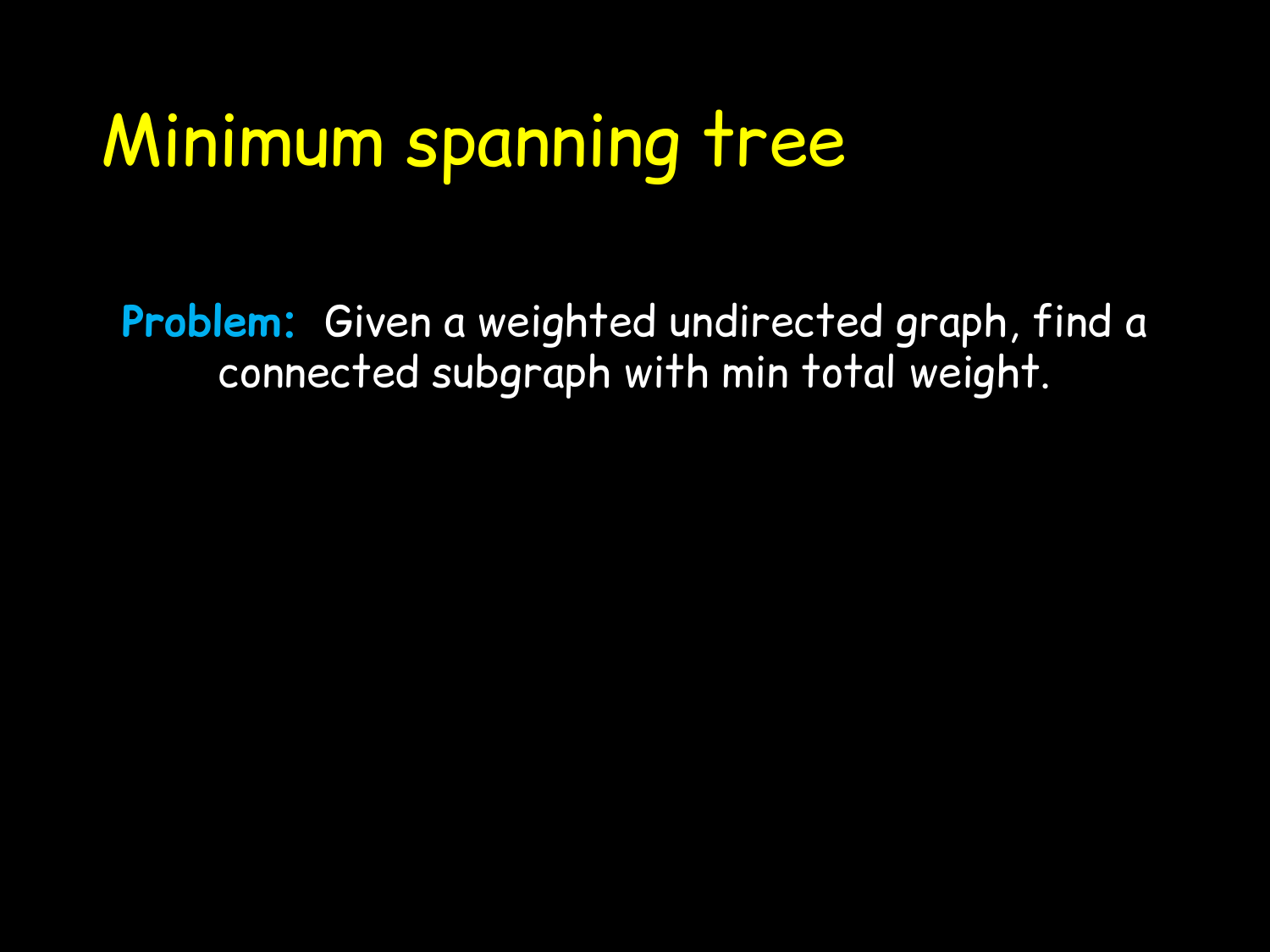

# Minimum spanning tree
Problem:  Given a weighted undirected graph, find a connected subgraph with min total weight.